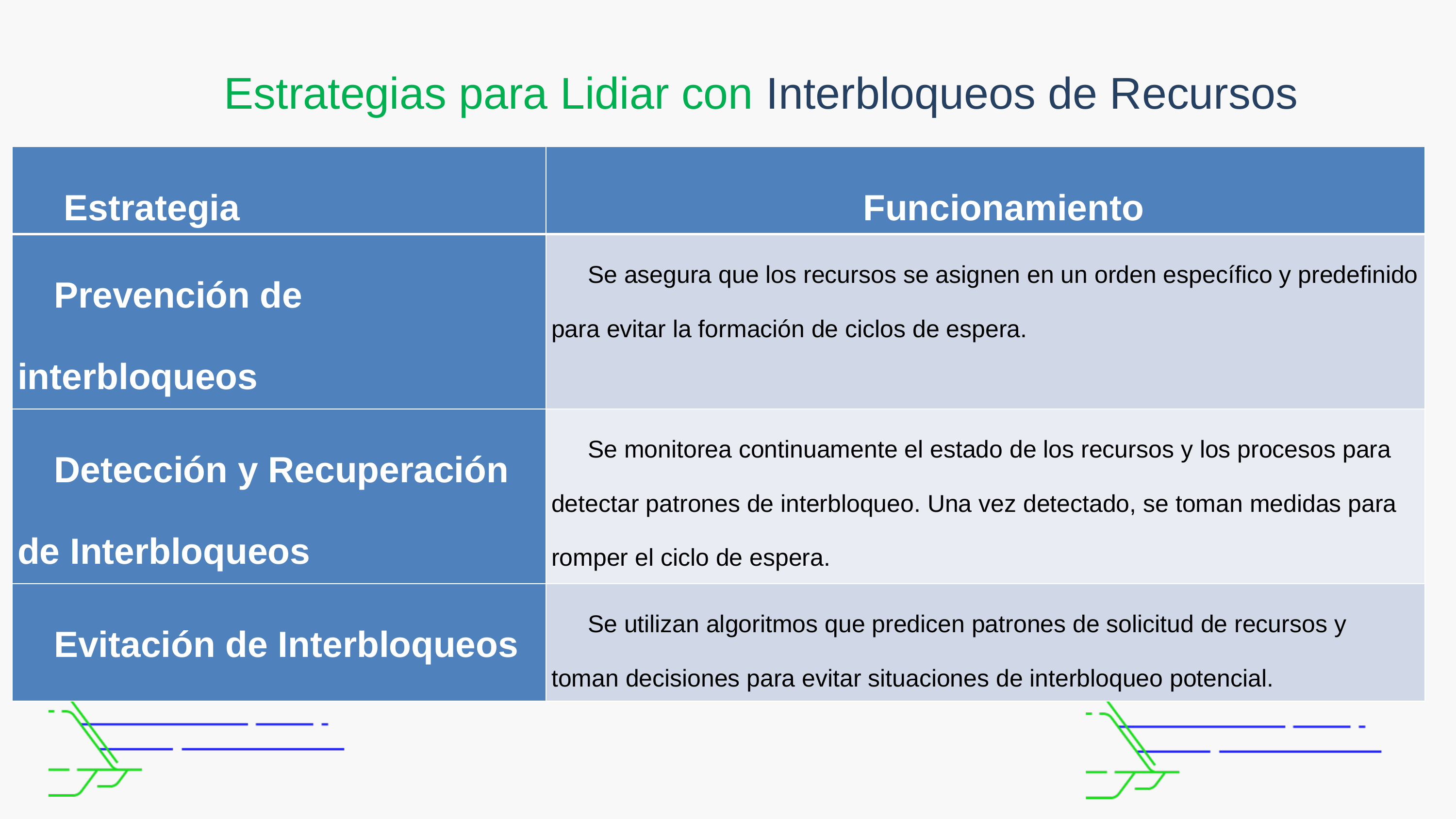

Estrategias para Lidiar con Interbloqueos de Recursos
| Estrategia | Funcionamiento |
| --- | --- |
| Prevención de interbloqueos | Se asegura que los recursos se asignen en un orden específico y predefinido para evitar la formación de ciclos de espera. |
| Detección y Recuperación de Interbloqueos | Se monitorea continuamente el estado de los recursos y los procesos para detectar patrones de interbloqueo. Una vez detectado, se toman medidas para romper el ciclo de espera. |
| Evitación de Interbloqueos | Se utilizan algoritmos que predicen patrones de solicitud de recursos y toman decisiones para evitar situaciones de interbloqueo potencial. |